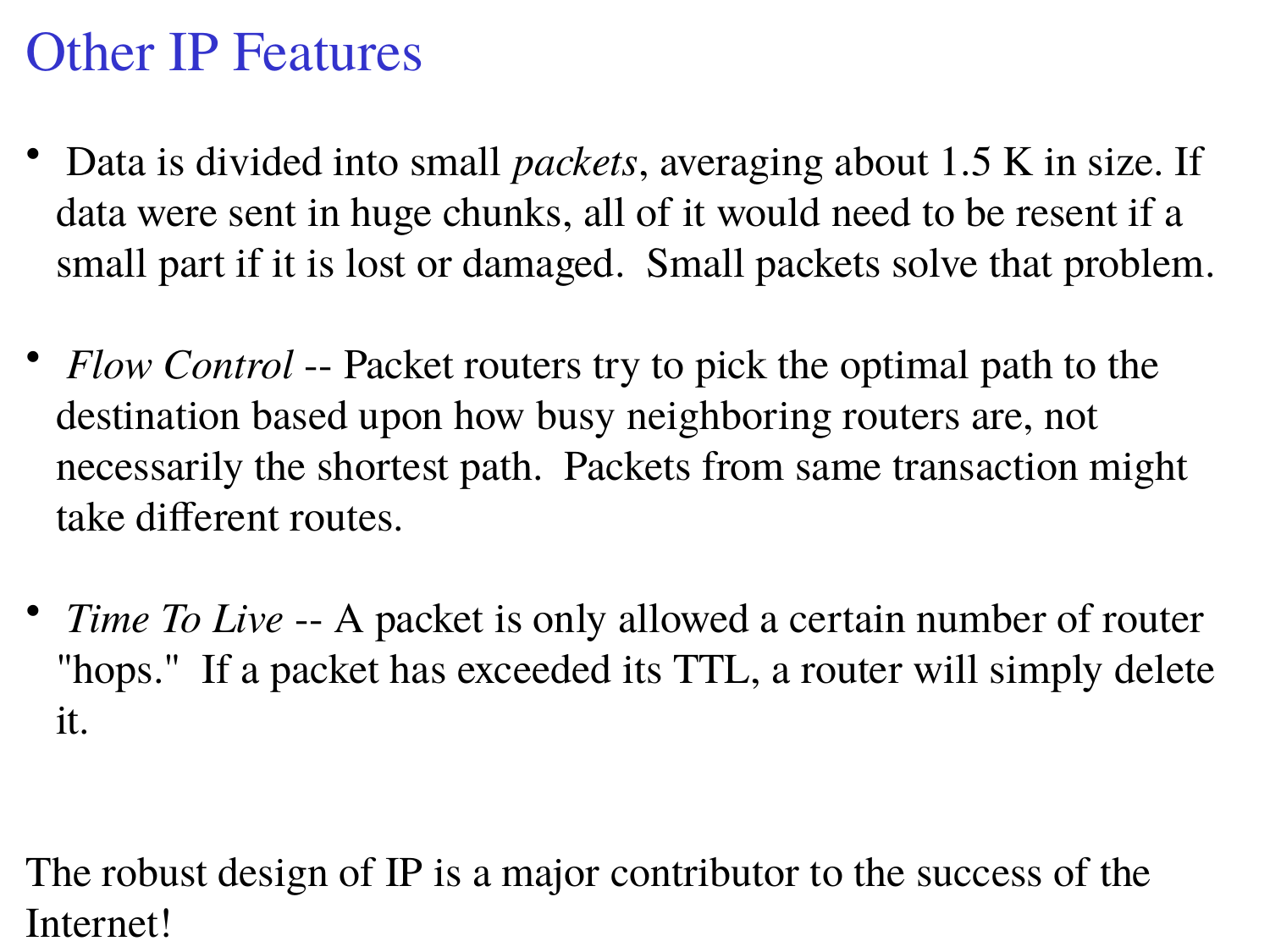

Other IP Features

 Data is divided into small packets, averaging about 1.5 K in size. If data were sent in huge chunks, all of it would need to be resent if a small part if it is lost or damaged.  Small packets solve that problem.

 Flow Control -- Packet routers try to pick the optimal path to the  destination based upon how busy neighboring routers are, not necessarily the shortest path.  Packets from same transaction might take different routes.

 Time To Live -- A packet is only allowed a certain number of router "hops."  If a packet has exceeded its TTL, a router will simply delete it.

The robust design of IP is a major contributor to the success of the Internet!